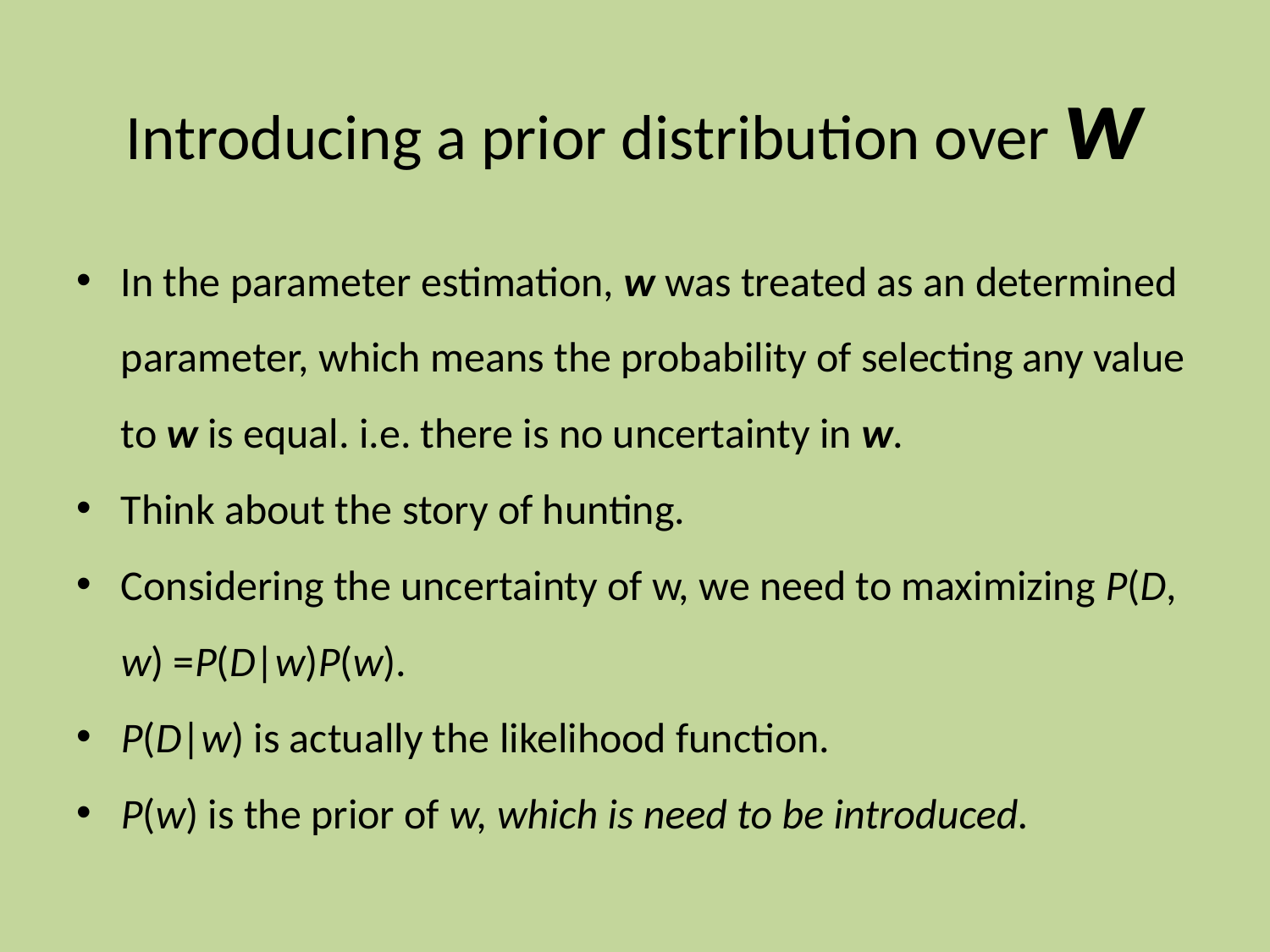

# Introducing a prior distribution over w
In the parameter estimation, w was treated as an determined parameter, which means the probability of selecting any value to w is equal. i.e. there is no uncertainty in w.
Think about the story of hunting.
Considering the uncertainty of w, we need to maximizing P(D, w) =P(D|w)P(w).
P(D|w) is actually the likelihood function.
P(w) is the prior of w, which is need to be introduced.